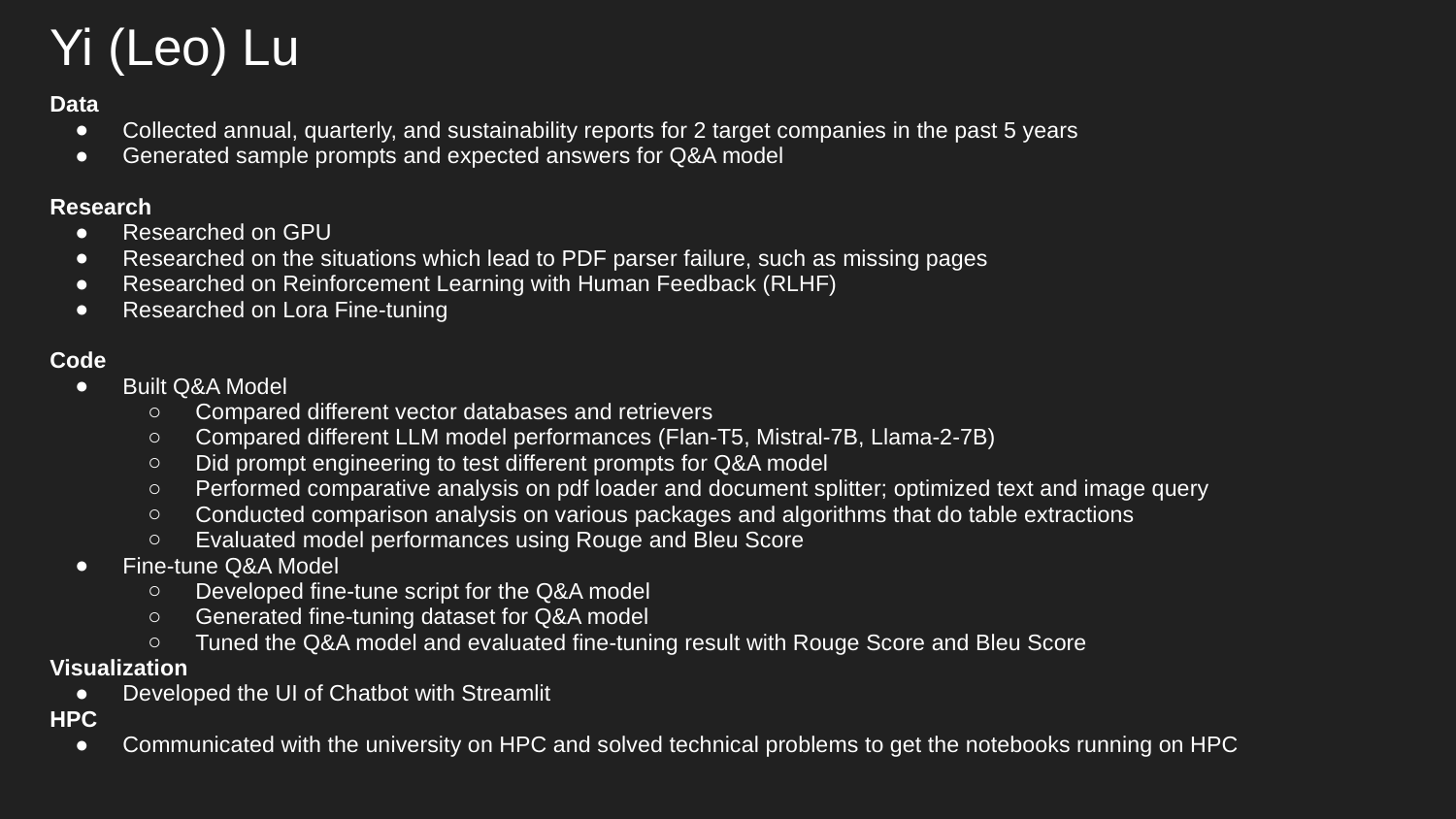

# Yi (Leo) Lu
Data
Collected annual, quarterly, and sustainability reports for 2 target companies in the past 5 years
Generated sample prompts and expected answers for Q&A model

Research
Researched on GPU
Researched on the situations which lead to PDF parser failure, such as missing pages
Researched on Reinforcement Learning with Human Feedback (RLHF)
Researched on Lora Fine-tuning

Code
Built Q&A Model
Compared different vector databases and retrievers
Compared different LLM model performances (Flan-T5, Mistral-7B, Llama-2-7B)
Did prompt engineering to test different prompts for Q&A model
Performed comparative analysis on pdf loader and document splitter; optimized text and image query
Conducted comparison analysis on various packages and algorithms that do table extractions
Evaluated model performances using Rouge and Bleu Score
Fine-tune Q&A Model
Developed fine-tune script for the Q&A model
Generated fine-tuning dataset for Q&A model
Tuned the Q&A model and evaluated fine-tuning result with Rouge Score and Bleu Score
Visualization
Developed the UI of Chatbot with Streamlit
HPC
Communicated with the university on HPC and solved technical problems to get the notebooks running on HPC